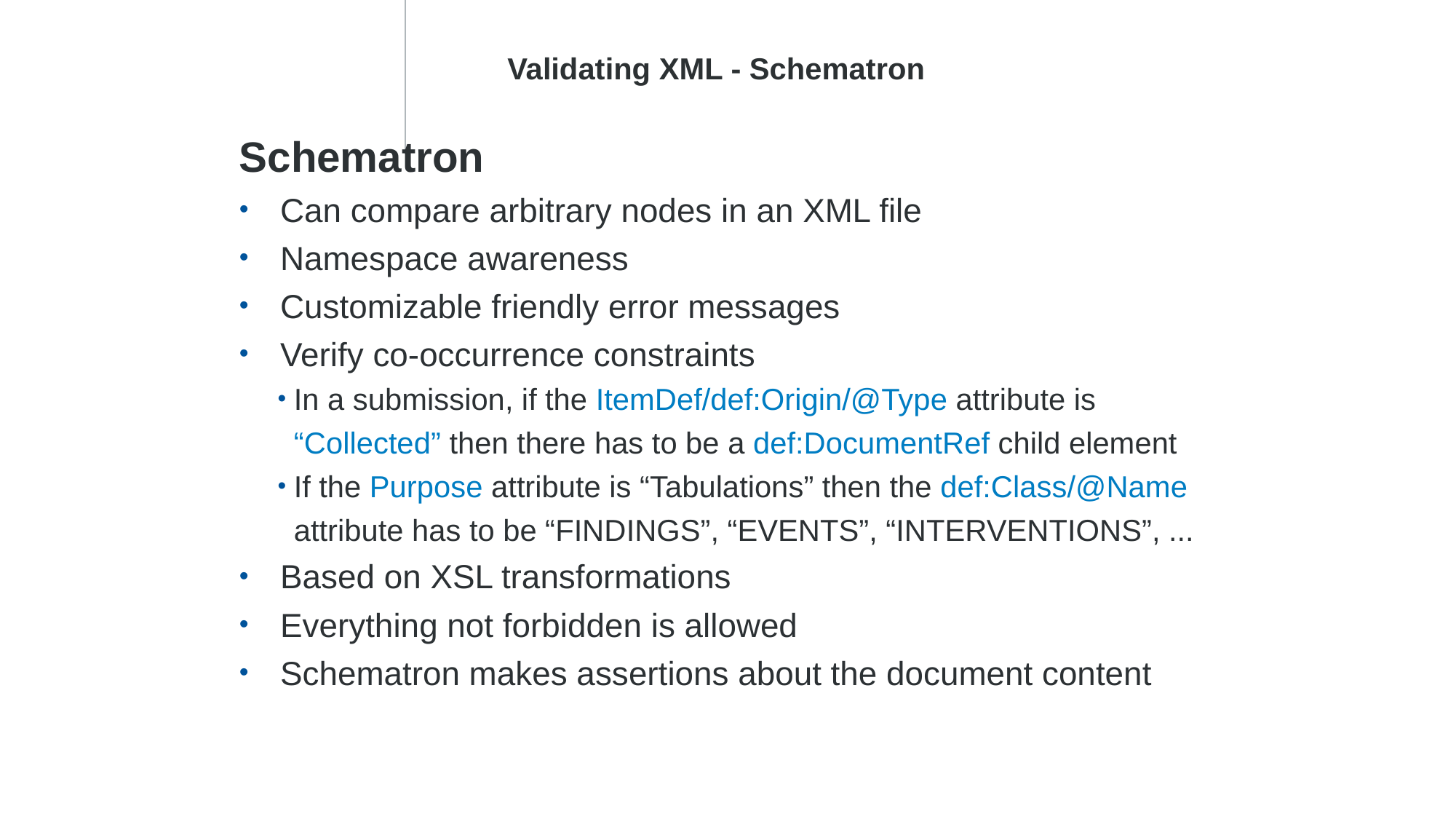

Validating XML - Schematron

Schematron
Can compare arbitrary nodes in an XML file
Namespace awareness
Customizable friendly error messages
Verify co-occurrence constraints
In a submission, if the ItemDef/def:Origin/@Type attribute is “Collected” then there has to be a def:DocumentRef child element
If the Purpose attribute is “Tabulations” then the def:Class/@Name attribute has to be “FINDINGS”, “EVENTS”, “INTERVENTIONS”, ...
Based on XSL transformations
Everything not forbidden is allowed
Schematron makes assertions about the document content